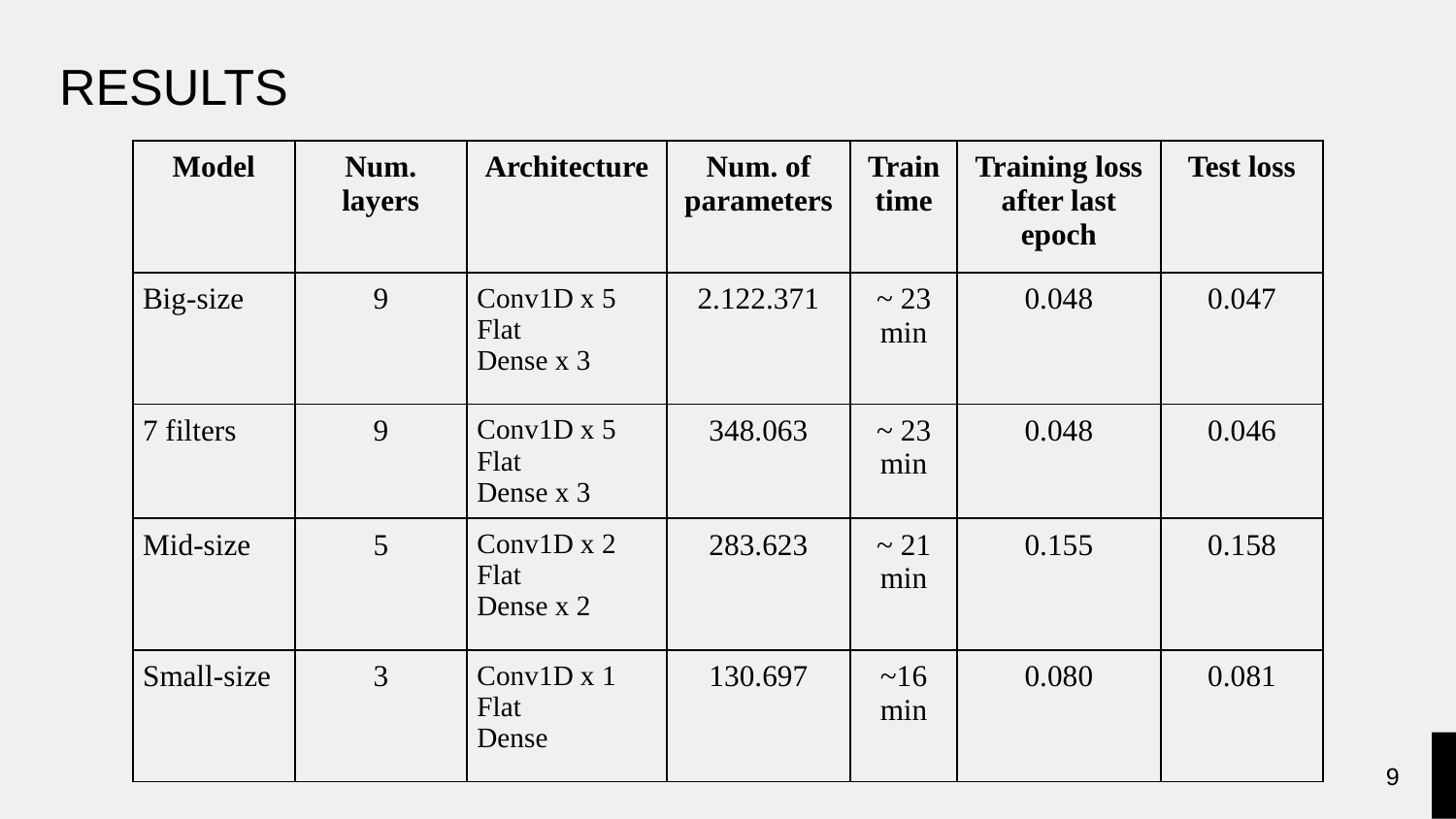

# RESULTS
| Model | Num. layers | Architecture | Num. of parameters | Train time | Training loss after last epoch | Test loss |
| --- | --- | --- | --- | --- | --- | --- |
| Big-size | 9 | Conv1D x 5 Flat Dense x 3 | 2.122.371 | ~ 23 min | 0.048 | 0.047 |
| 7 filters | 9 | Conv1D x 5 Flat Dense x 3 | 348.063 | ~ 23 min | 0.048 | 0.046 |
| Mid-size | 5 | Conv1D x 2 Flat Dense x 2 | 283.623 | ~ 21 min | 0.155 | 0.158 |
| Small-size | 3 | Conv1D x 1 Flat Dense | 130.697 | ~16 min | 0.080 | 0.081 |
9